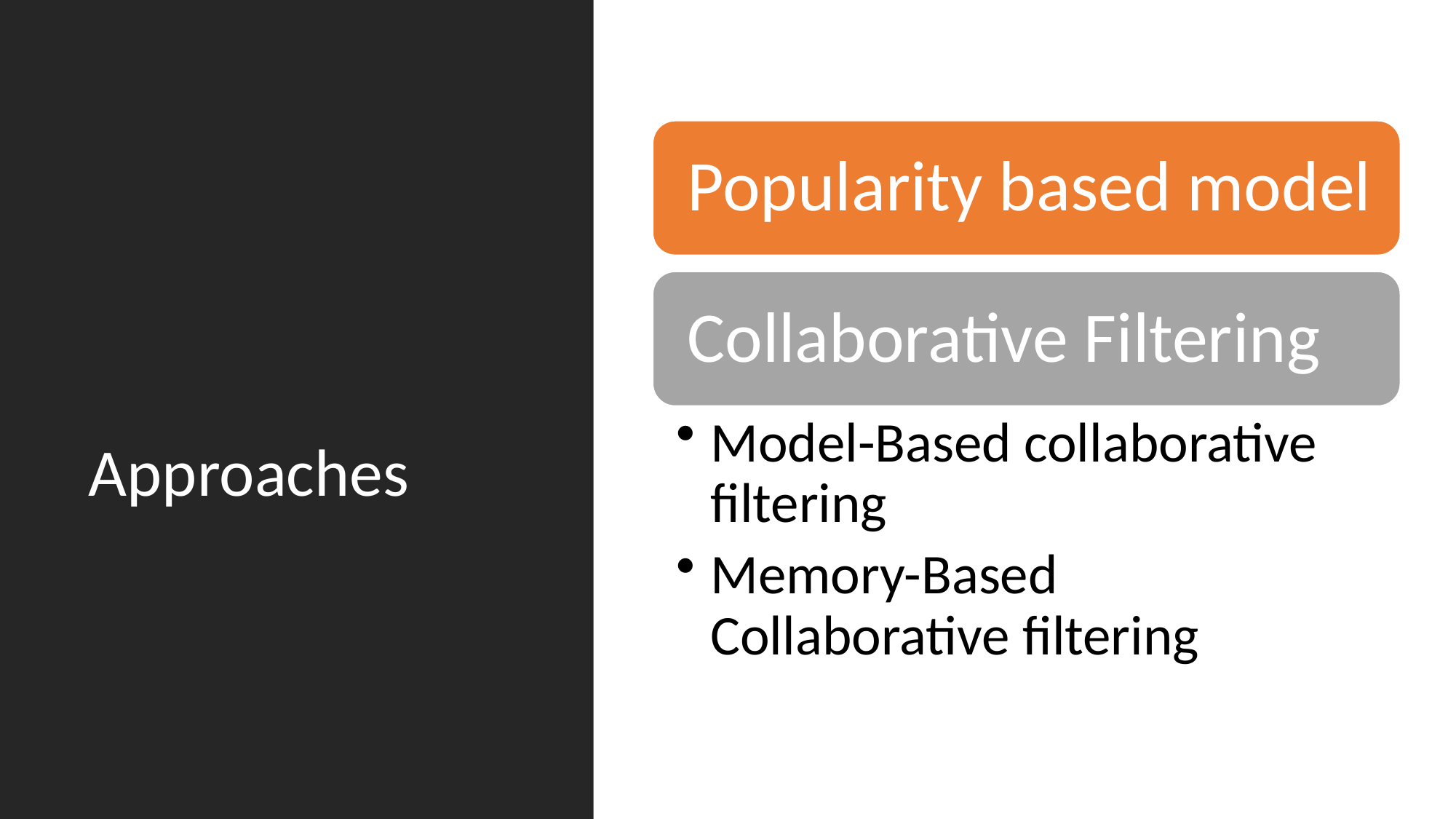

Popularity based model
Collaborative Filtering
Model-Based collaborative filtering
Memory-Based Collaborative filtering
# Approaches